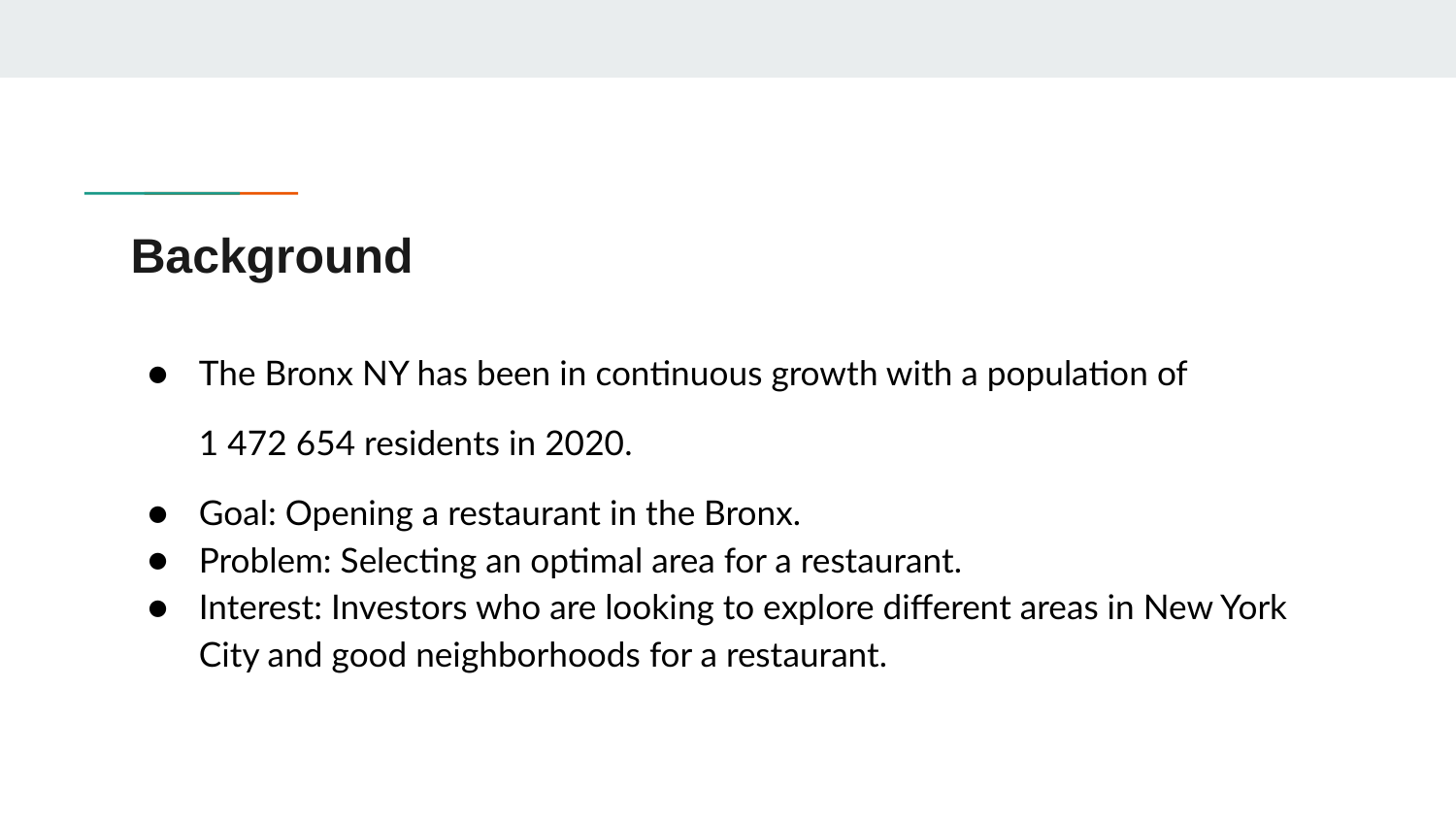

# Background
The Bronx NY has been in continuous growth with a population of
1 472 654 residents in 2020.
Goal: Opening a restaurant in the Bronx.
Problem: Selecting an optimal area for a restaurant.
Interest: Investors who are looking to explore different areas in New York City and good neighborhoods for a restaurant.